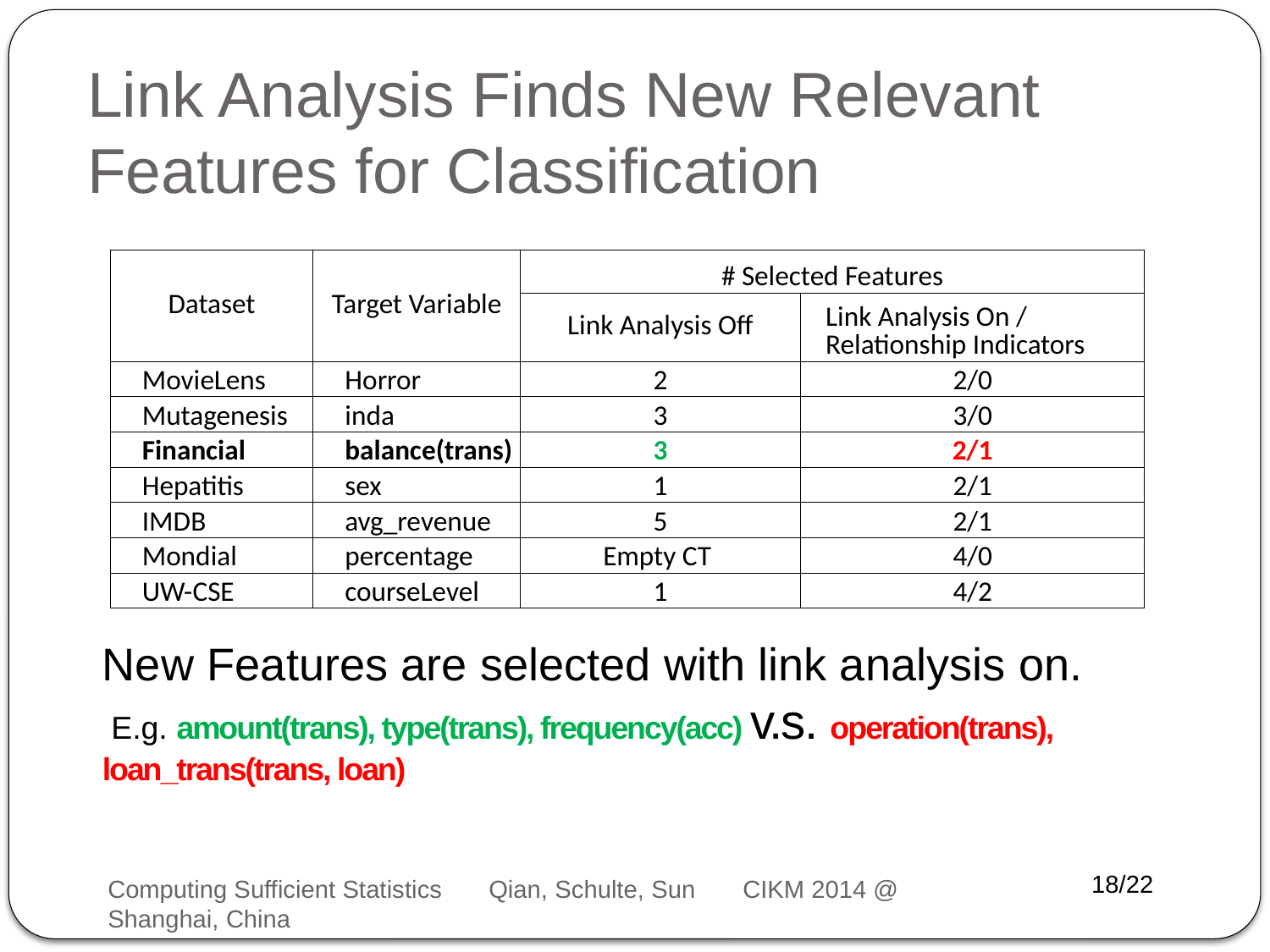

# Link Analysis Finds New Relevant Features for Classification
| Dataset | Target Variable | # Selected Features |  |
| --- | --- | --- | --- |
|  |  | Link Analysis Off | Link Analysis On / Relationship Indicators |
| MovieLens | Horror | 2 | 2/0 |
| Mutagenesis | inda | 3 | 3/0 |
| Financial | balance(trans) | 3 | 2/1 |
| Hepatitis | sex | 1 | 2/1 |
| IMDB | avg\_revenue | 5 | 2/1 |
| Mondial | percentage | Empty CT | 4/0 |
| UW-CSE | courseLevel | 1 | 4/2 |
New Features are selected with link analysis on.
 E.g. amount(trans), type(trans), frequency(acc) v.s. operation(trans),  loan_trans(trans, loan)

Computing Sufficient Statistics	Qian, Schulte, Sun	CIKM 2014 @ Shanghai, China